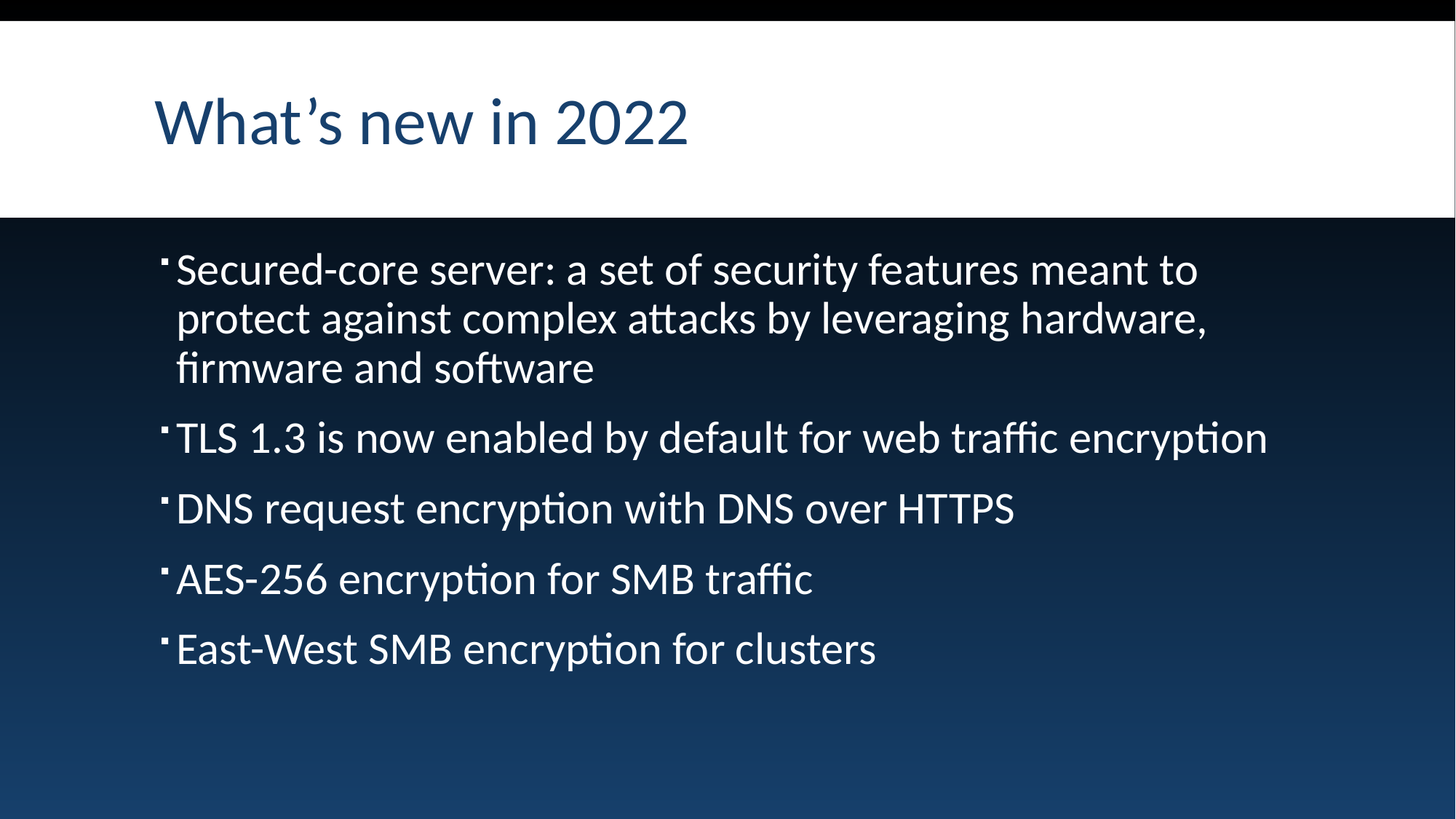

# What’s new in 2022
Secured-core server: a set of security features meant to protect against complex attacks by leveraging hardware, firmware and software
TLS 1.3 is now enabled by default for web traffic encryption
DNS request encryption with DNS over HTTPS
AES-256 encryption for SMB traffic
East-West SMB encryption for clusters